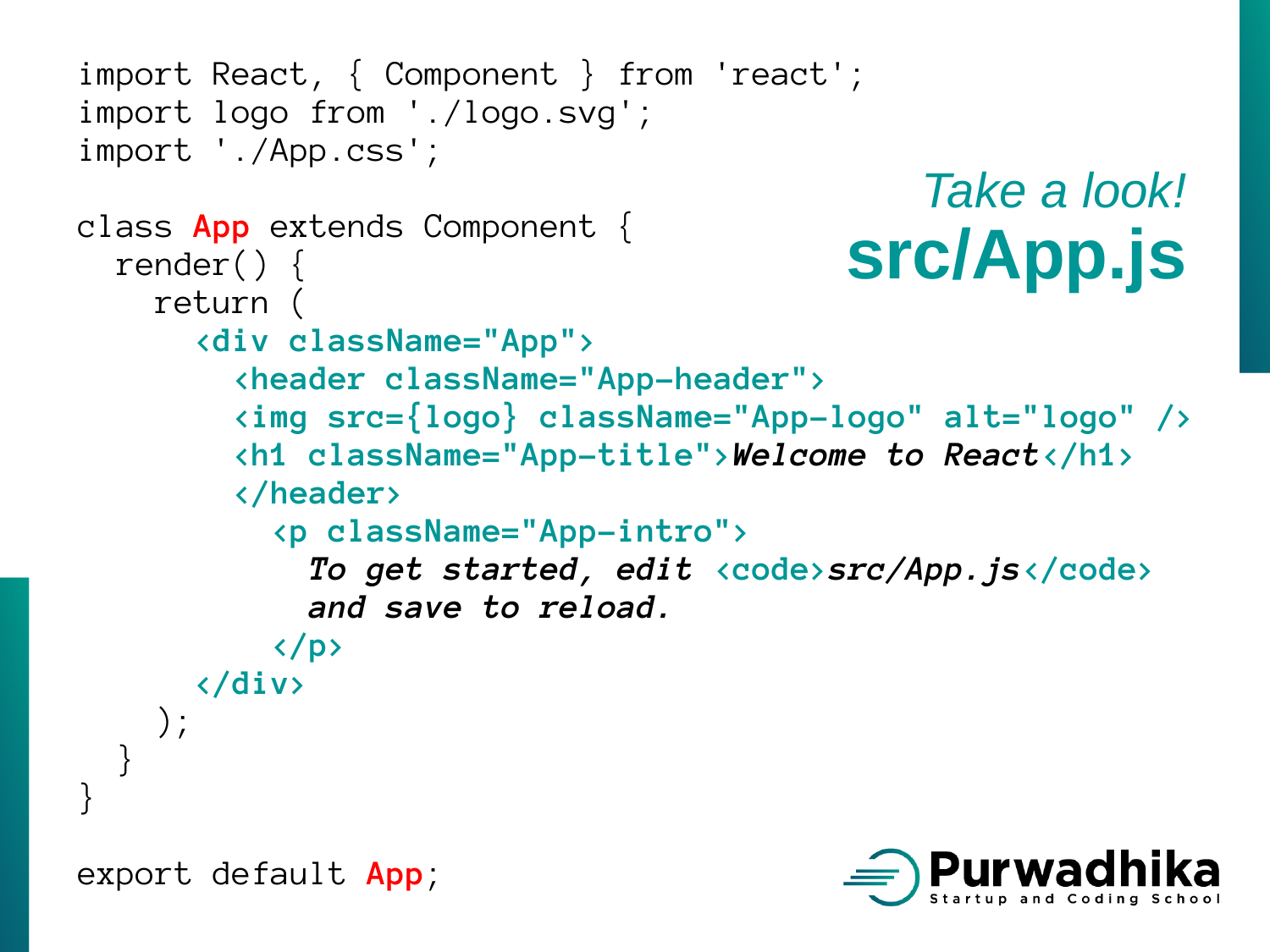

import React, { Component } from 'react';
import logo from './logo.svg';
import './App.css';
class App extends Component {
  render() {
    return (
      <div className="App">
        <header className="App-header">
        <img src={logo} className="App-logo" alt="logo" />
        <h1 className="App-title">Welcome to React</h1>
        </header>
          <p className="App-intro">
            To get started, edit <code>src/App.js</code>
            and save to reload.
          </p>
      </div>
    );
  }
}
export default App;
Take a look!
src/App.js